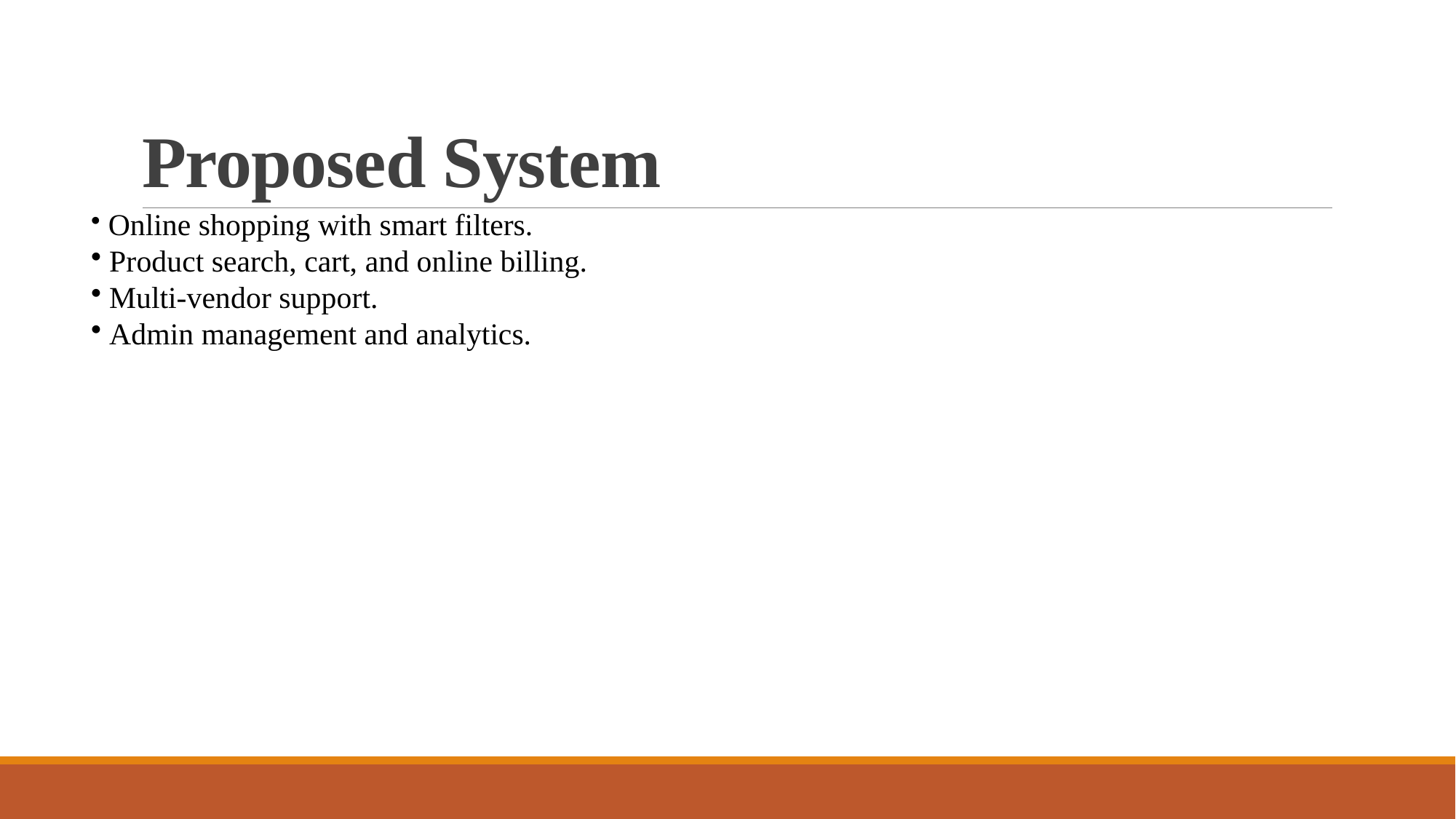

# Proposed System
 Online shopping with smart filters.
 Product search, cart, and online billing.
 Multi-vendor support.
 Admin management and analytics.